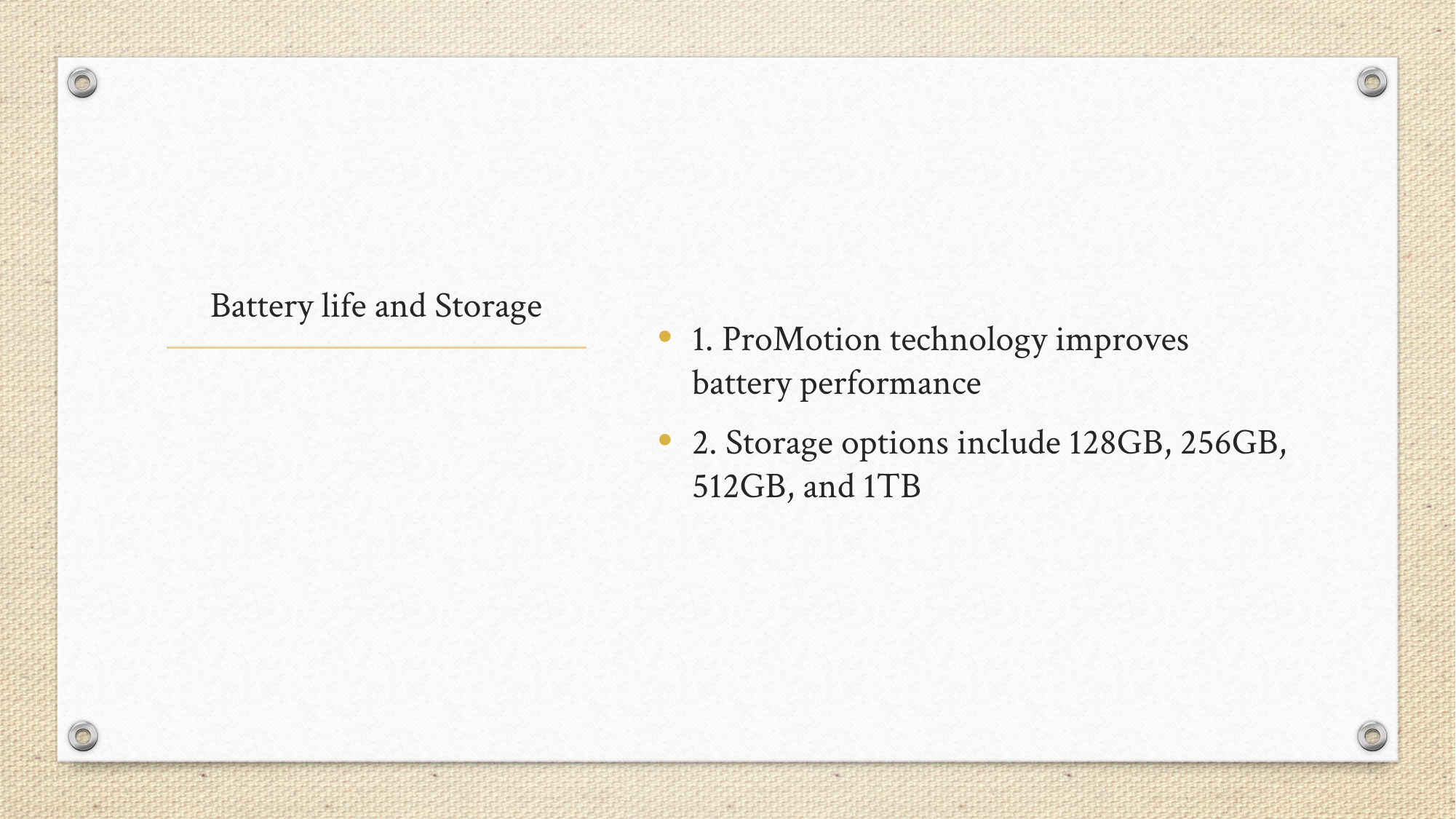

1. ProMotion technology improves battery performance
2. Storage options include 128GB, 256GB, 512GB, and 1TB
# Battery life and Storage